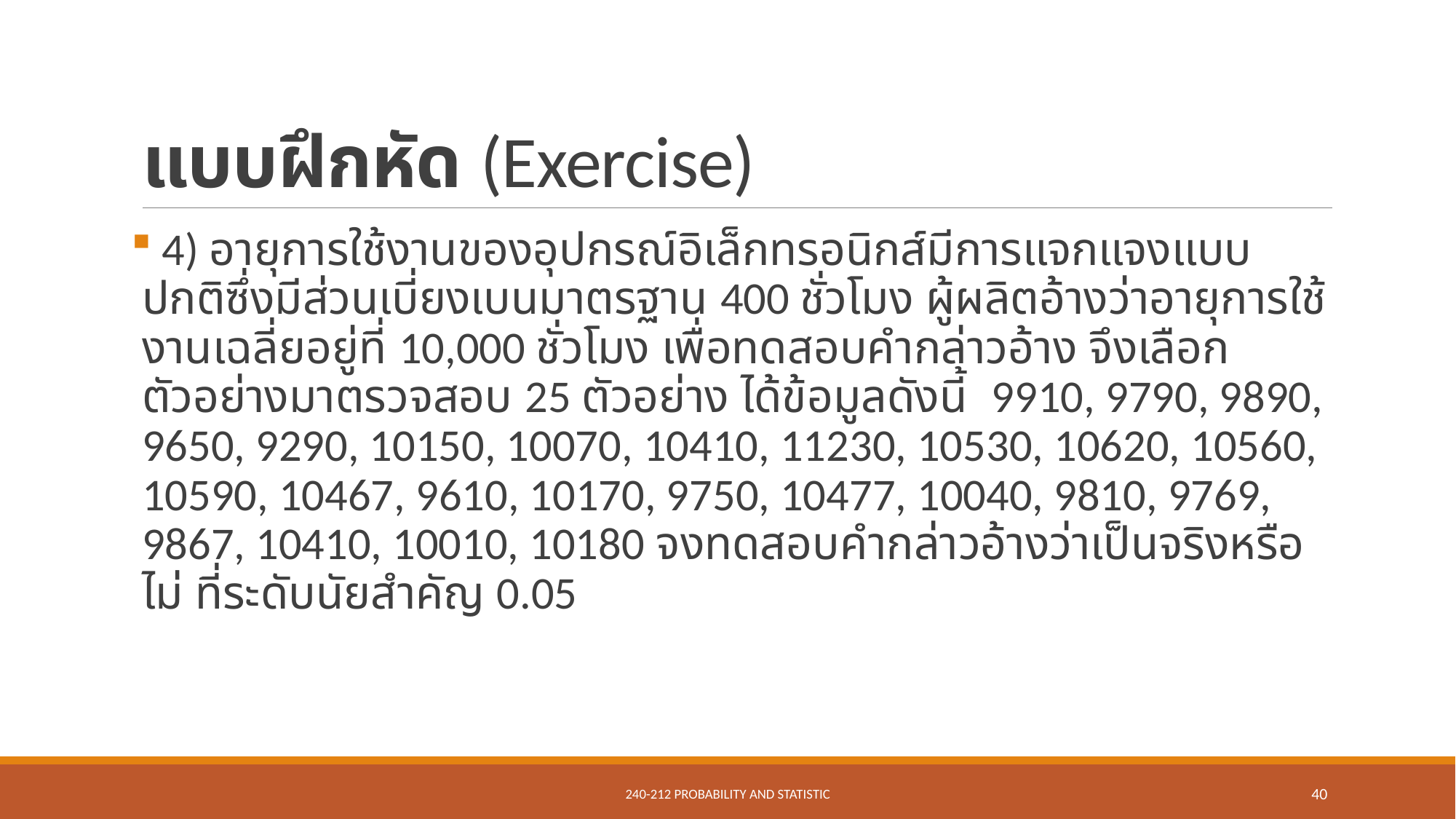

# แบบฝึกหัด (Exercise)
 4) อายุการใช้งานของอุปกรณ์อิเล็กทรอนิกส์มีการแจกแจงแบบปกติซึ่งมีส่วนเบี่ยงเบนมาตรฐาน 400 ชั่วโมง ผู้ผลิตอ้างว่าอายุการใช้งานเฉลี่ยอยู่ที่ 10,000 ชั่วโมง เพื่อทดสอบคำกล่าวอ้าง จึงเลือกตัวอย่างมาตรวจสอบ 25 ตัวอย่าง ได้ข้อมูลดังนี้  9910, 9790, 9890, 9650, 9290, 10150, 10070, 10410, 11230, 10530, 10620, 10560, 10590, 10467, 9610, 10170, 9750, 10477, 10040, 9810, 9769, 9867, 10410, 10010, 10180 จงทดสอบคำกล่าวอ้างว่าเป็นจริงหรือไม่ ที่ระดับนัยสำคัญ 0.05

240-212 Probability and Statistic
40